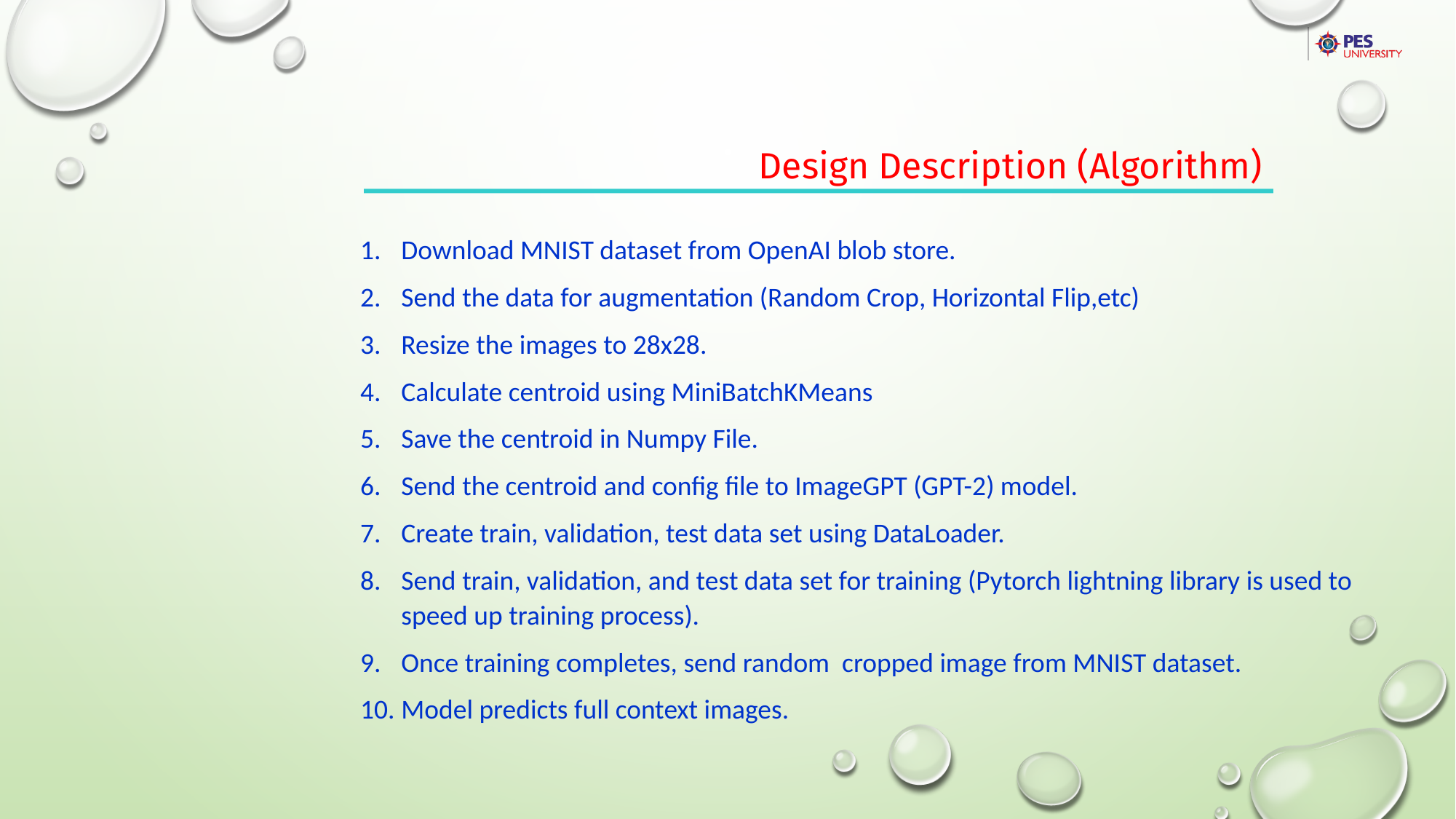

Design Description (Algorithm)

Download MNIST dataset from OpenAI blob store.
Send the data for augmentation (Random Crop, Horizontal Flip,etc)
Resize the images to 28x28.
Calculate centroid using MiniBatchKMeans
Save the centroid in Numpy File.
Send the centroid and config file to ImageGPT (GPT-2) model.
Create train, validation, test data set using DataLoader.
Send train, validation, and test data set for training (Pytorch lightning library is used to speed up training process).
Once training completes, send random  cropped image from MNIST dataset.
Model predicts full context images.